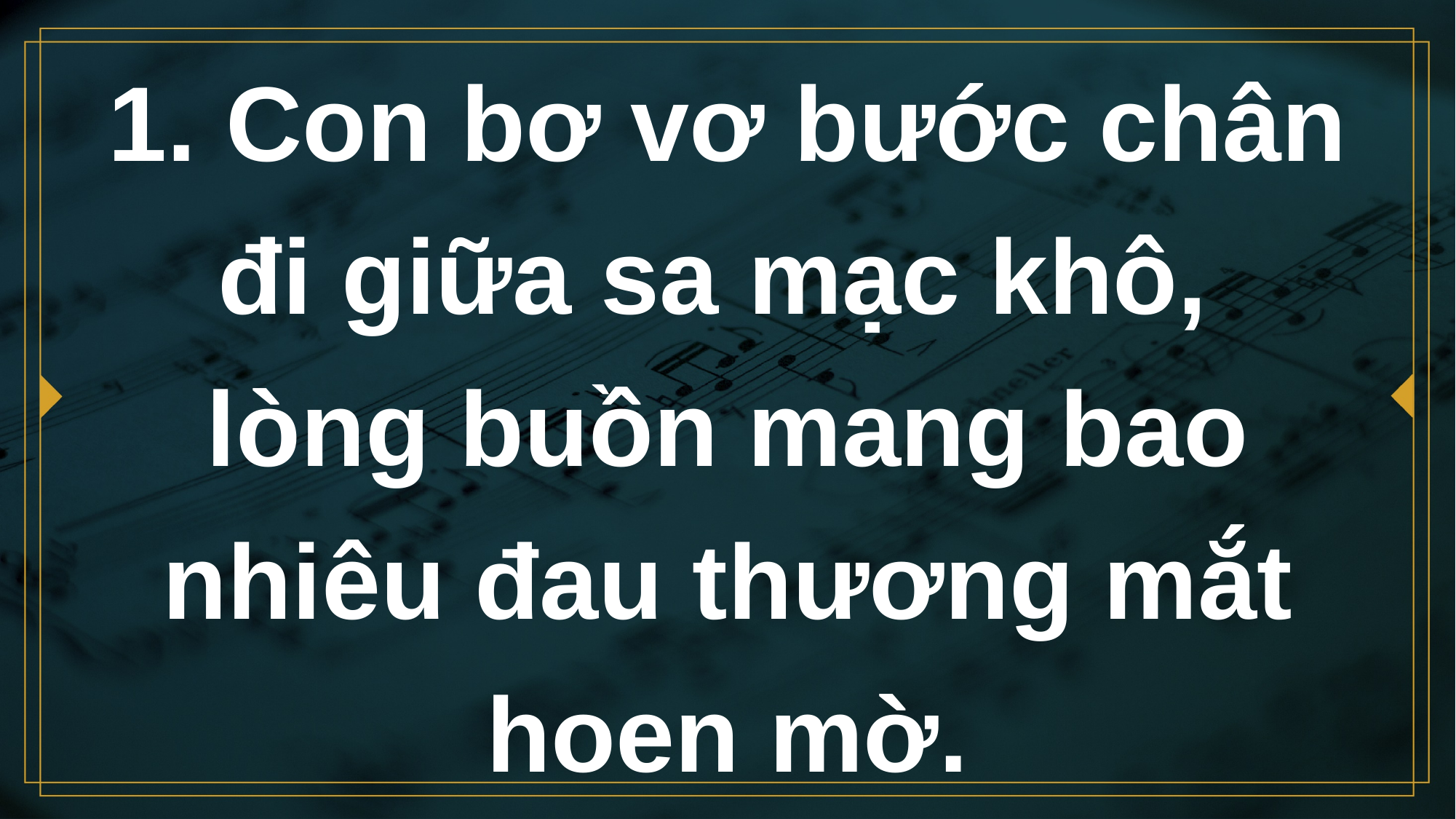

# 1. Con bơ vơ bước chân đi giữa sa mạc khô, lòng buồn mang bao nhiêu đau thương mắt hoen mờ.